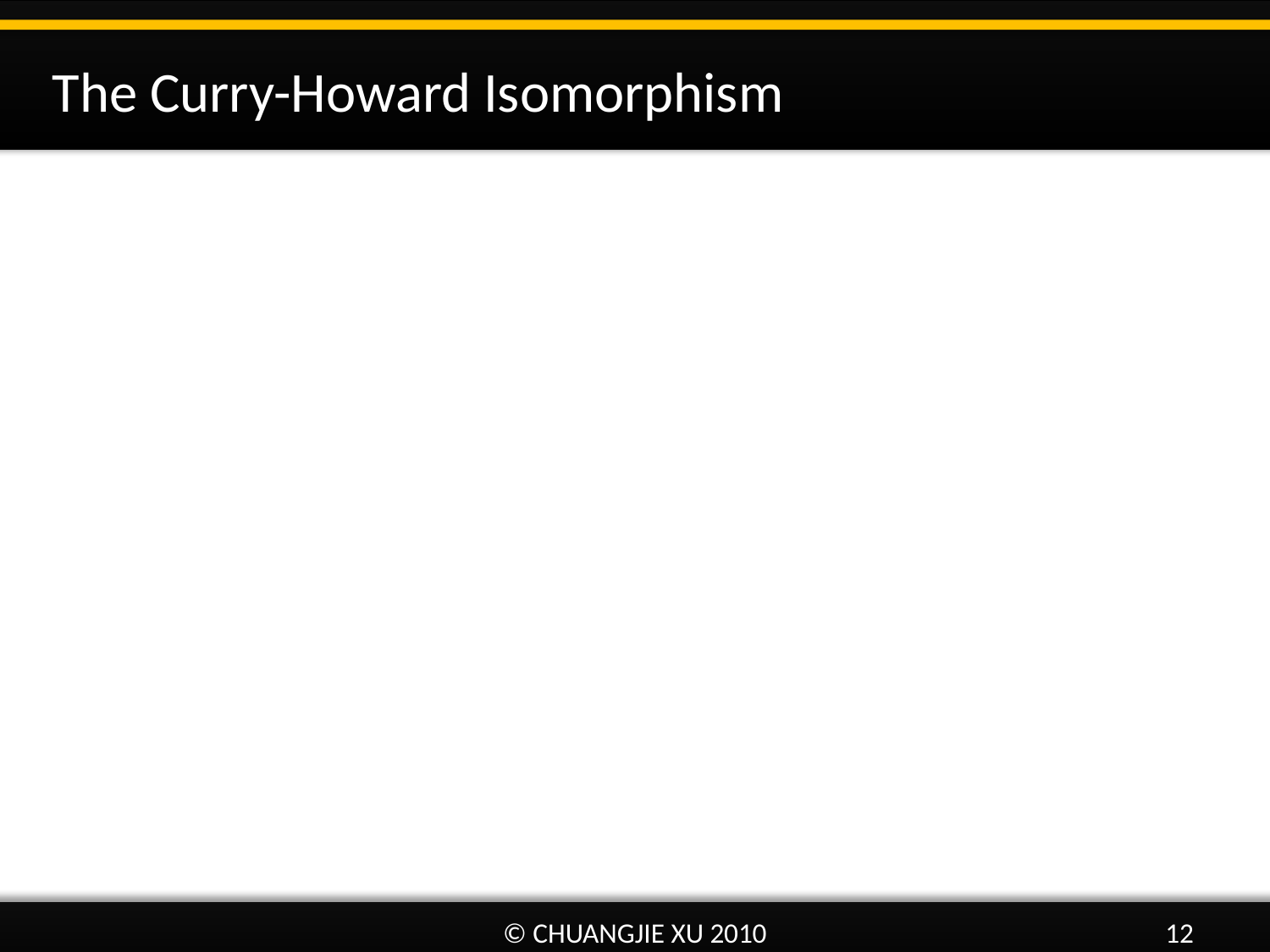

The Curry-Howard Isomorphism

© CHUANGJIE XU 2010
12